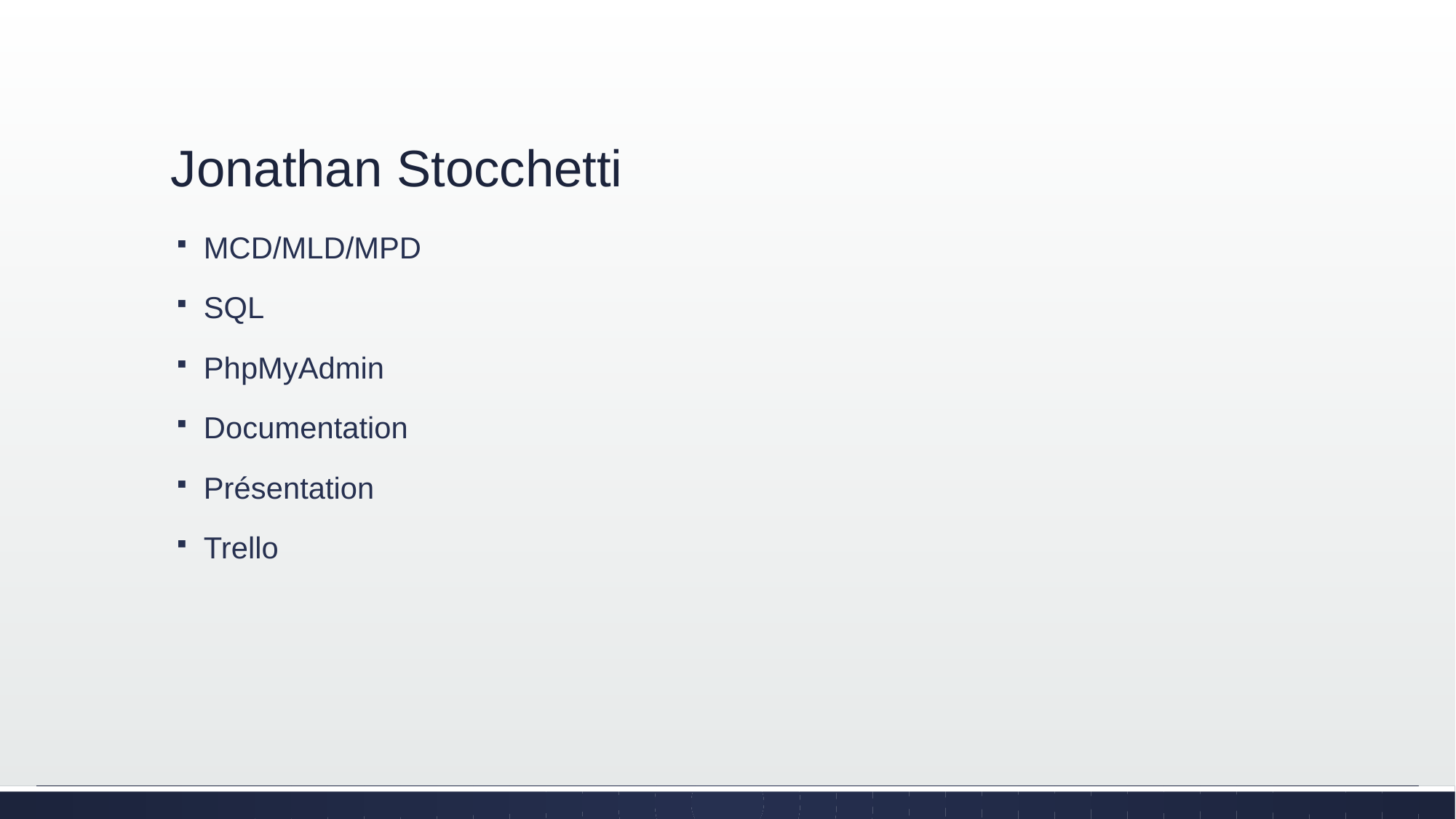

# Jonathan Stocchetti
MCD/MLD/MPD
SQL
PhpMyAdmin
Documentation
Présentation
Trello